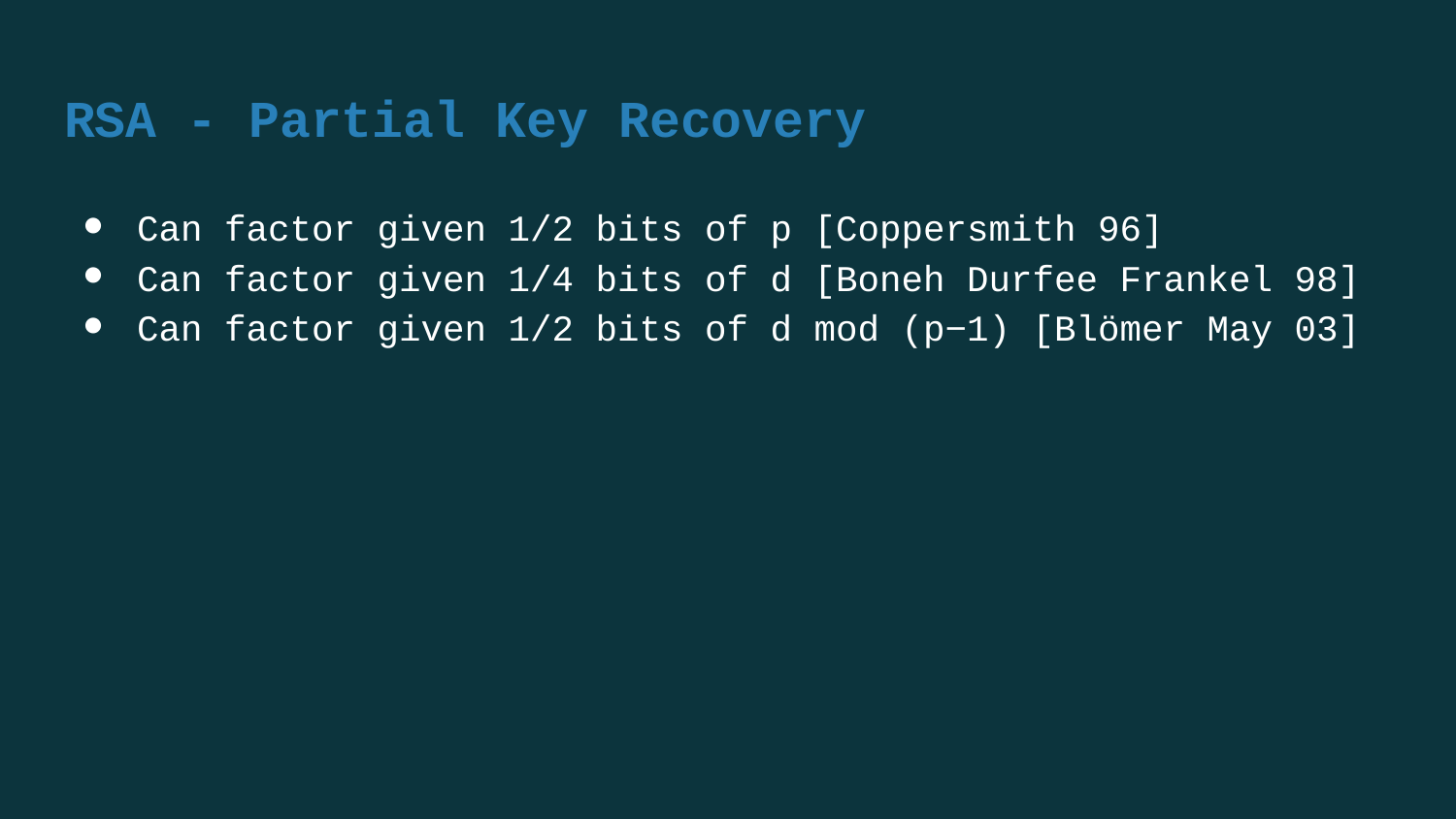

# RSA - Partial Key Recovery
Can factor given 1/2 bits of p [Coppersmith 96]
Can factor given 1/4 bits of d [Boneh Durfee Frankel 98]
Can factor given 1/2 bits of d mod (p−1) [Blömer May 03]